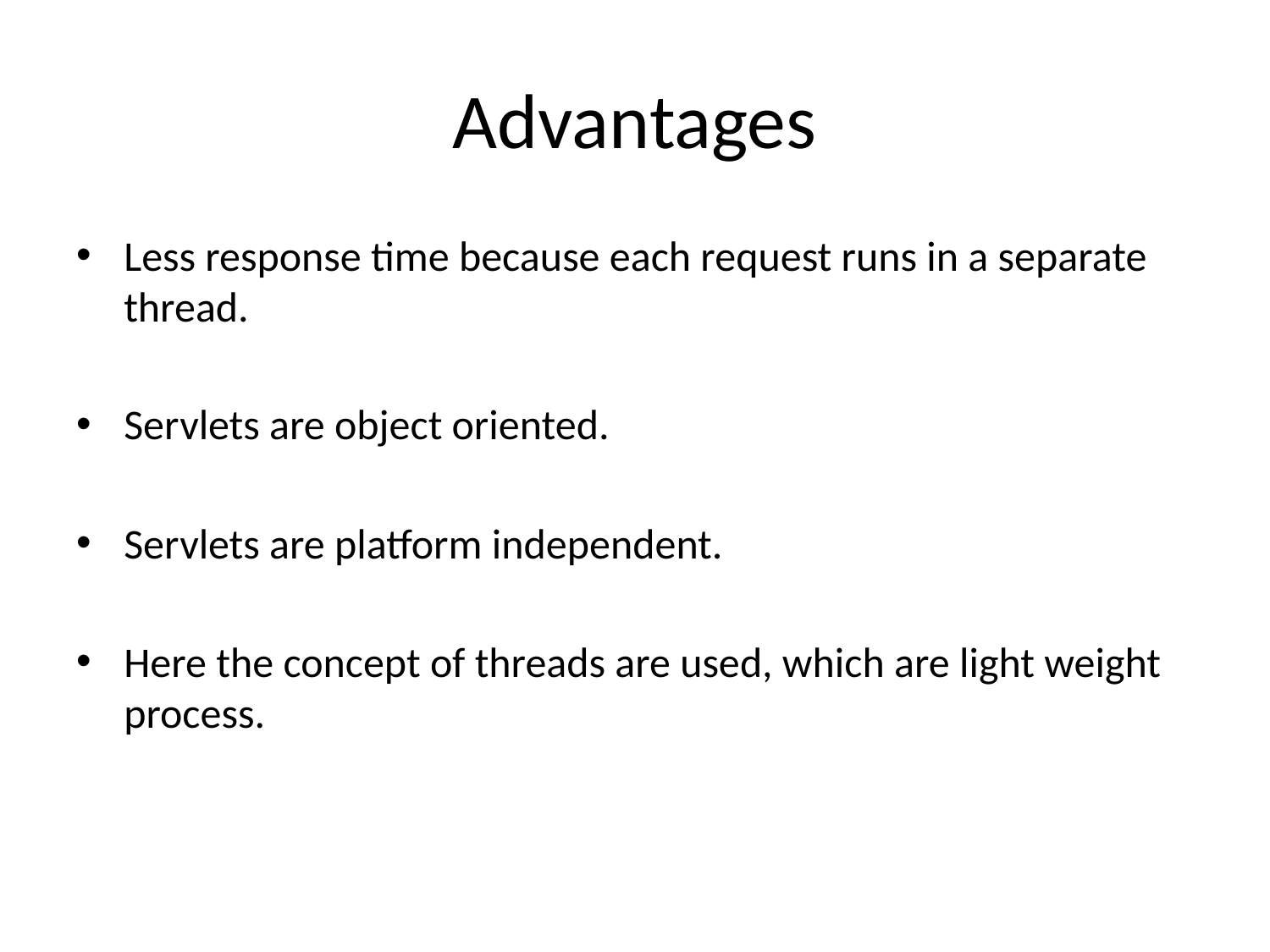

# Advantages
Less response time because each request runs in a separate thread.

Servlets are object oriented.

Servlets are platform independent.

Here the concept of threads are used, which are light weight process.